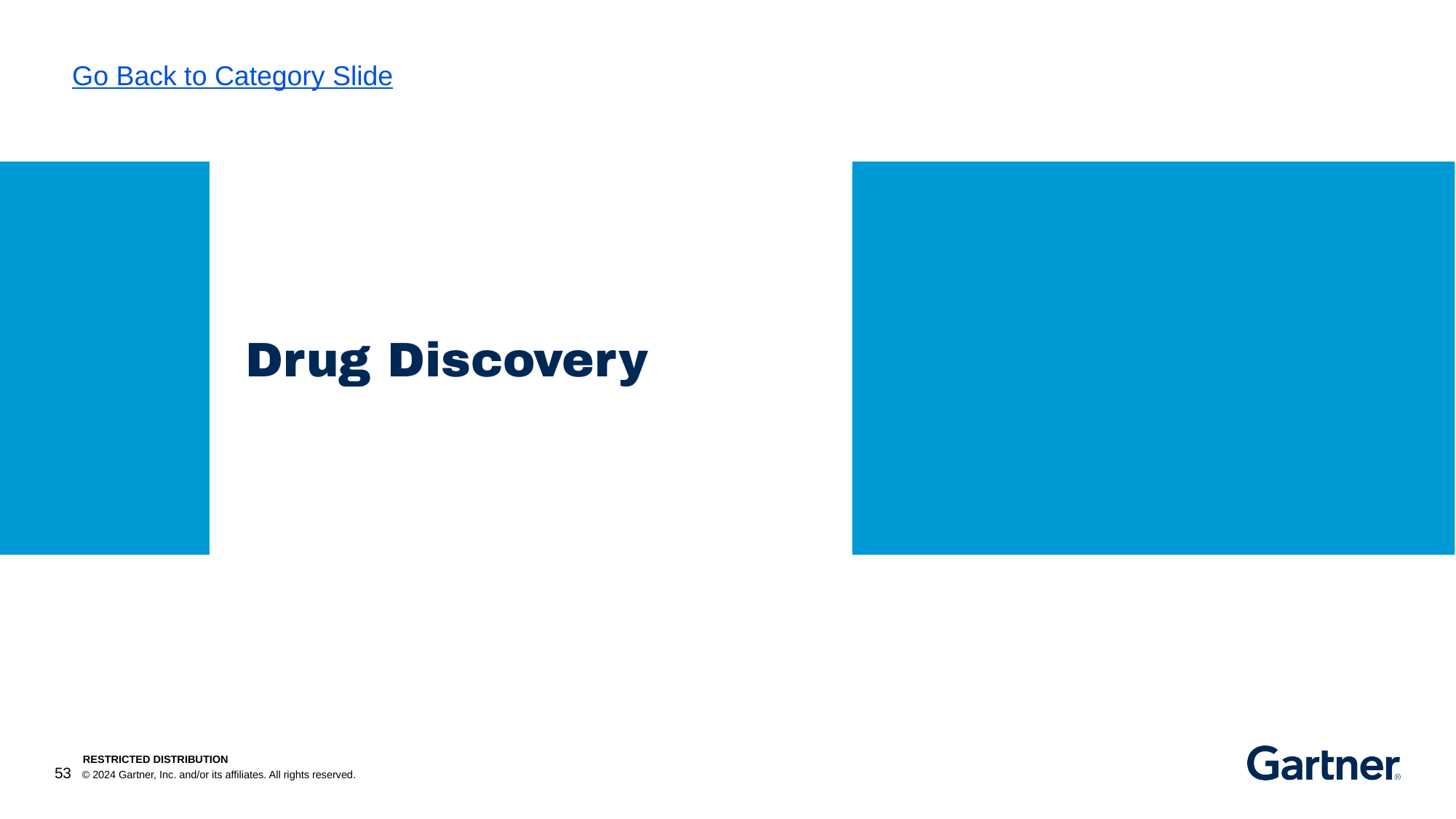

Go Back to Category Slide
# Drug Discovery